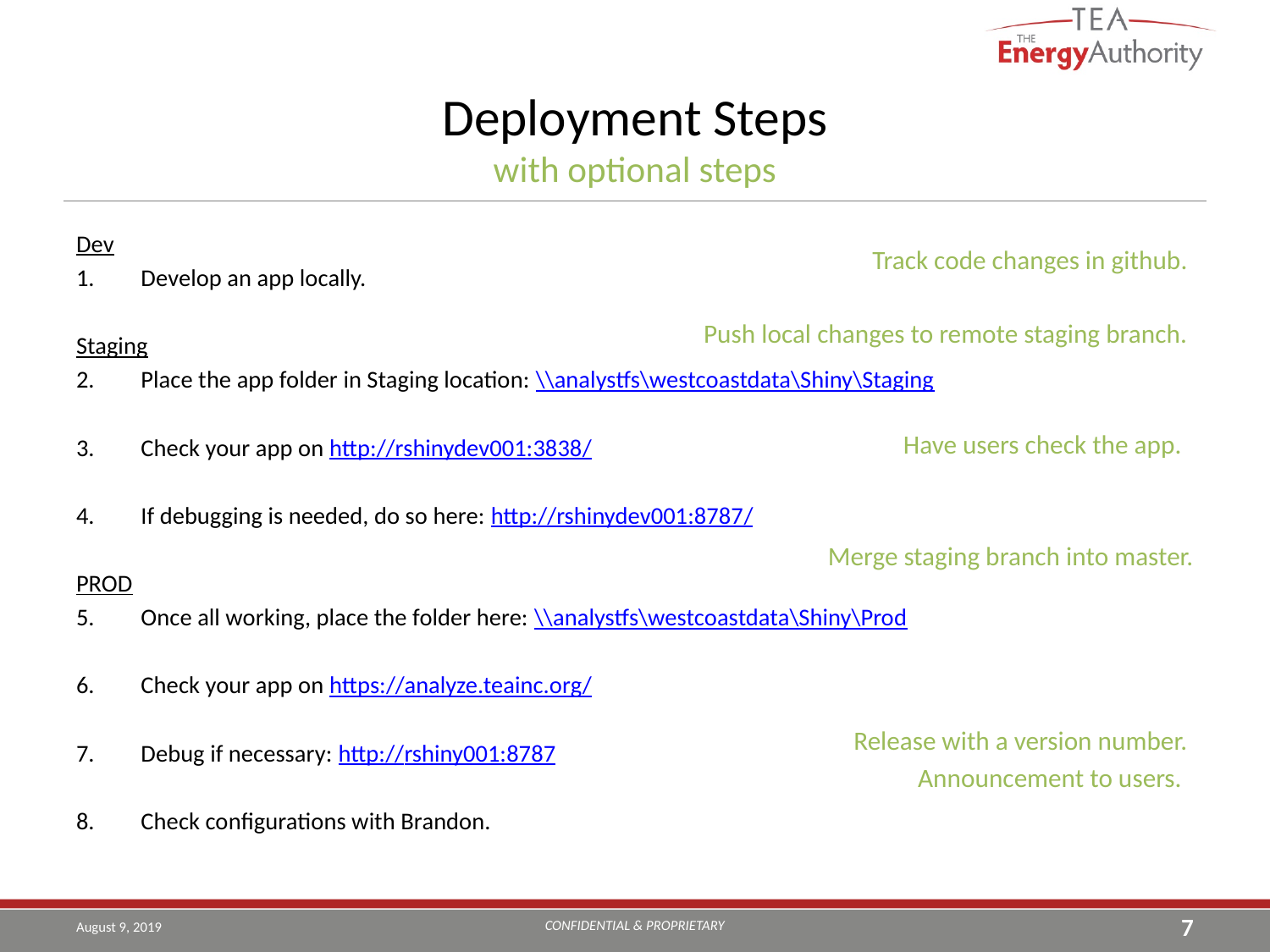

# Deployment Steps with optional steps
Dev
Develop an app locally.

Staging
Place the app folder in Staging location: \\analystfs\westcoastdata\Shiny\Staging

Check your app on http://rshinydev001:3838/

If debugging is needed, do so here: http://rshinydev001:8787/

PROD
Once all working, place the folder here: \\analystfs\westcoastdata\Shiny\Prod

Check your app on https://analyze.teainc.org/

Debug if necessary: http://rshiny001:8787

Check configurations with Brandon.

Track code changes in github.

Push local changes to remote staging branch.

Have users check the app.

Merge staging branch into master.

Release with a version number.
Announcement to users.
CONFIDENTIAL & PROPRIETARY
August 9, 2019
7